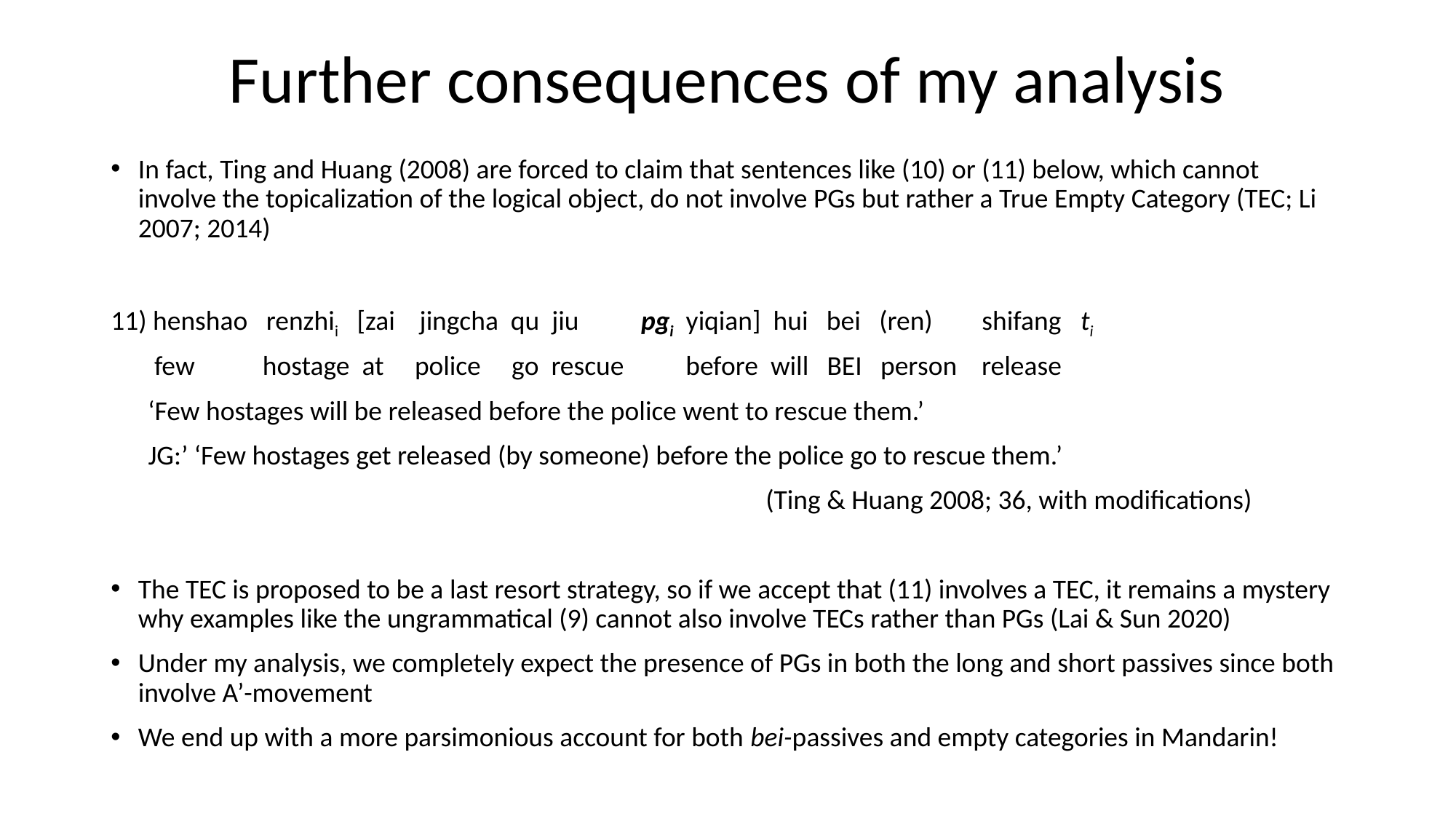

# Further consequences of my analysis
In fact, Ting and Huang (2008) are forced to claim that sentences like (10) or (11) below, which cannot involve the topicalization of the logical object, do not involve PGs but rather a True Empty Category (TEC; Li 2007; 2014)

11) henshao   renzhii   [zai    jingcha  qu  jiu          pgi  yiqian]  hui   bei   (ren)        shifang   ti
       few           hostage  at     police     go  rescue          before  will   BEI   person    release
      ‘Few hostages will be released before the police went to rescue them.’
      JG:’ ‘Few hostages get released (by someone) before the police go to rescue them.’
						(Ting & Huang 2008; 36, with modifications)

The TEC is proposed to be a last resort strategy, so if we accept that (11) involves a TEC, it remains a mystery why examples like the ungrammatical (9) cannot also involve TECs rather than PGs (Lai & Sun 2020)
Under my analysis, we completely expect the presence of PGs in both the long and short passives since both involve A’-movement
We end up with a more parsimonious account for both bei-passives and empty categories in Mandarin!